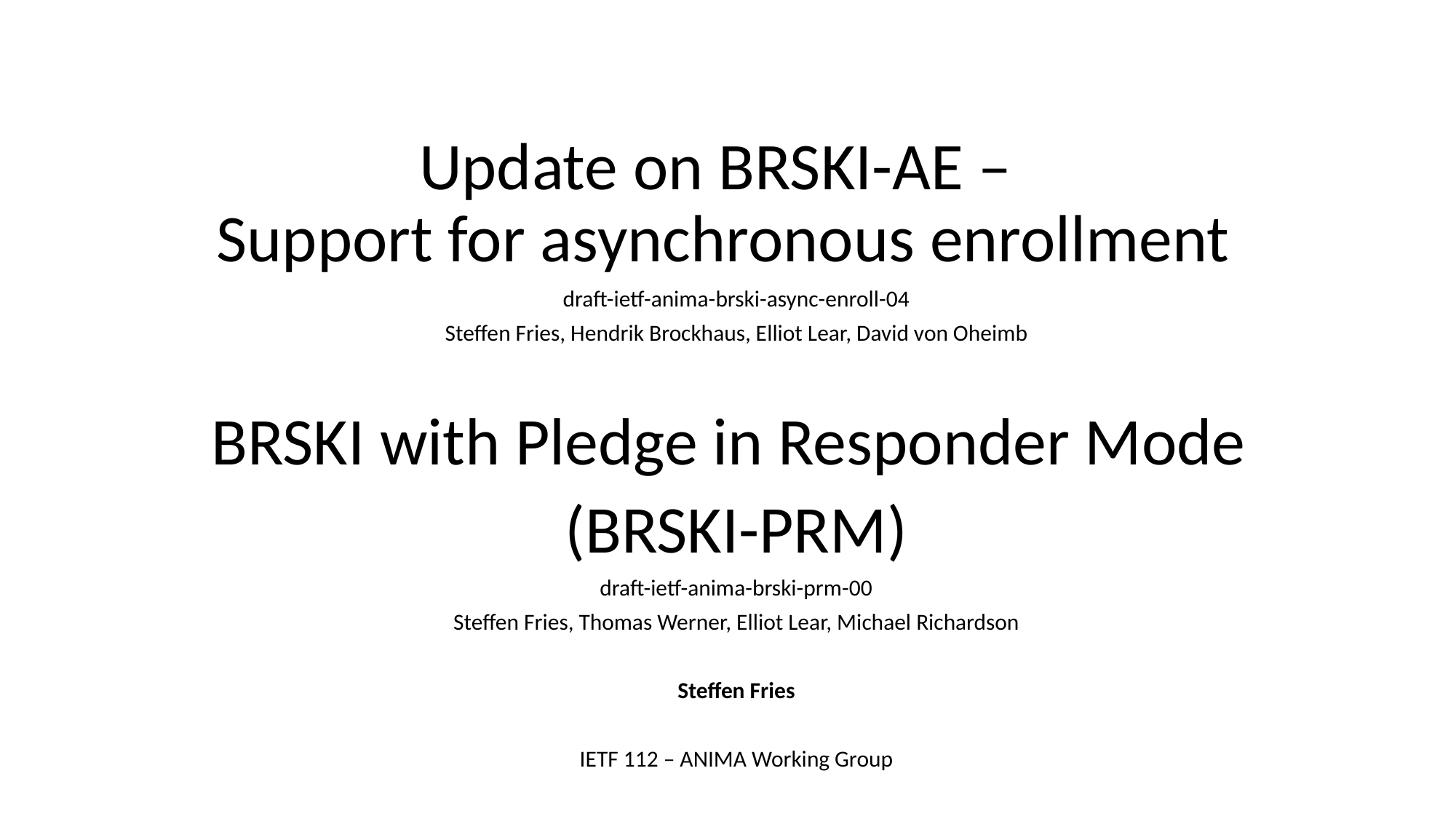

# Update on BRSKI-AE – Support for asynchronous enrollment
draft-ietf-anima-brski-async-enroll-04
Steffen Fries, Hendrik Brockhaus, Elliot Lear, David von Oheimb

BRSKI with Pledge in Responder Mode
(BRSKI-PRM)
draft-ietf-anima-brski-prm-00
Steffen Fries, Thomas Werner, Elliot Lear, Michael Richardson

Steffen Fries

IETF 112 – ANIMA Working Group